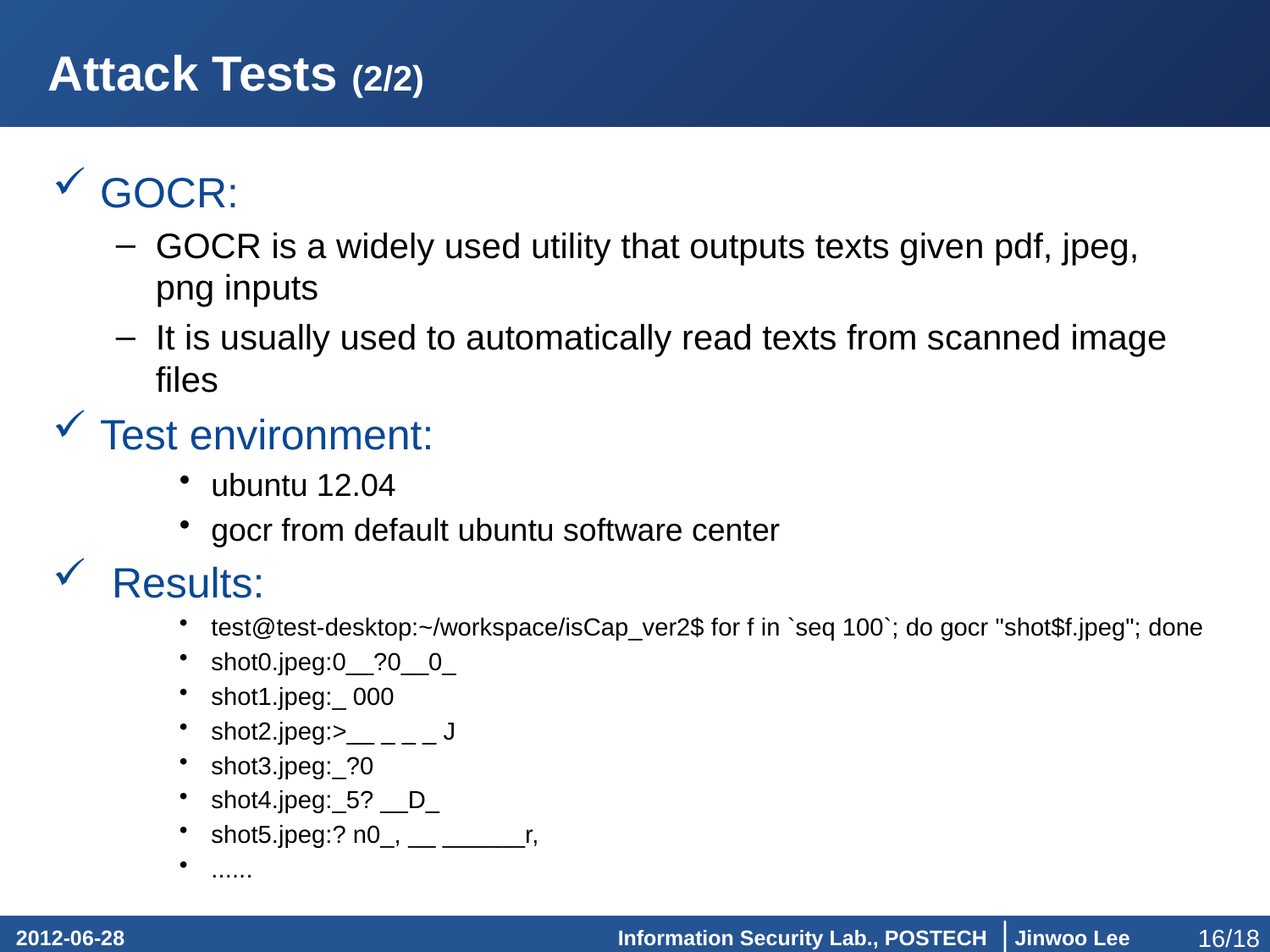

# Attack Tests (2/2)
GOCR:
GOCR is a widely used utility that outputs texts given pdf, jpeg, png inputs
It is usually used to automatically read texts from scanned image files
Test environment:
ubuntu 12.04
gocr from default ubuntu software center
 Results:
test@test-desktop:~/workspace/isCap_ver2$ for f in `seq 100`; do gocr "shot$f.jpeg"; done
shot0.jpeg:0__?0__0_
shot1.jpeg:_ 000
shot2.jpeg:>__ _ _ _ J
shot3.jpeg:_?0
shot4.jpeg:_5? __D_
shot5.jpeg:? n0_, __ ______r,
......
2012-06-28
16/18